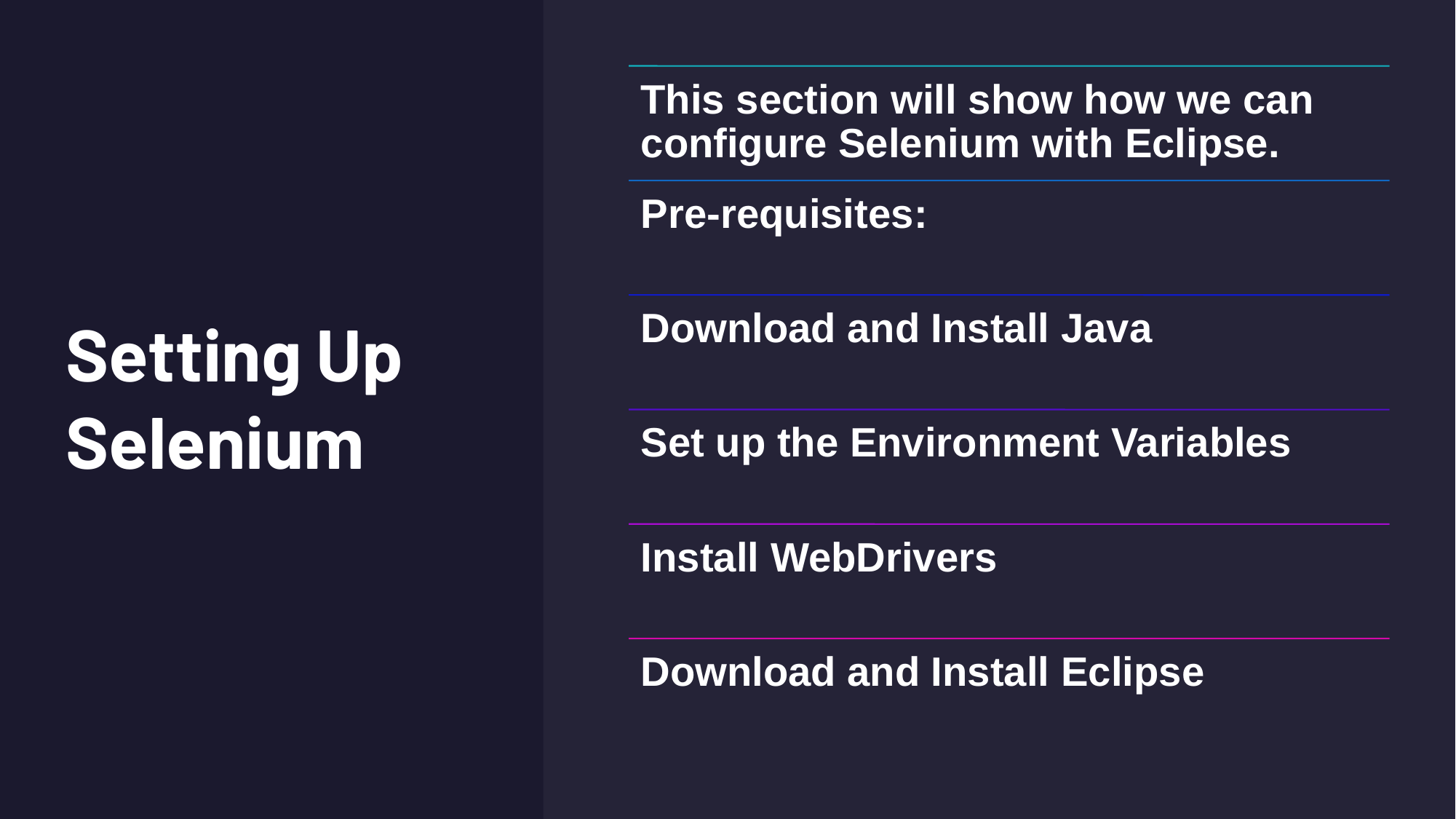

# Setting Up Selenium
This section will show how we can configure Selenium with Eclipse.
Pre-requisites:
Download and Install Java
Set up the Environment Variables
Install WebDrivers
Download and Install Eclipse